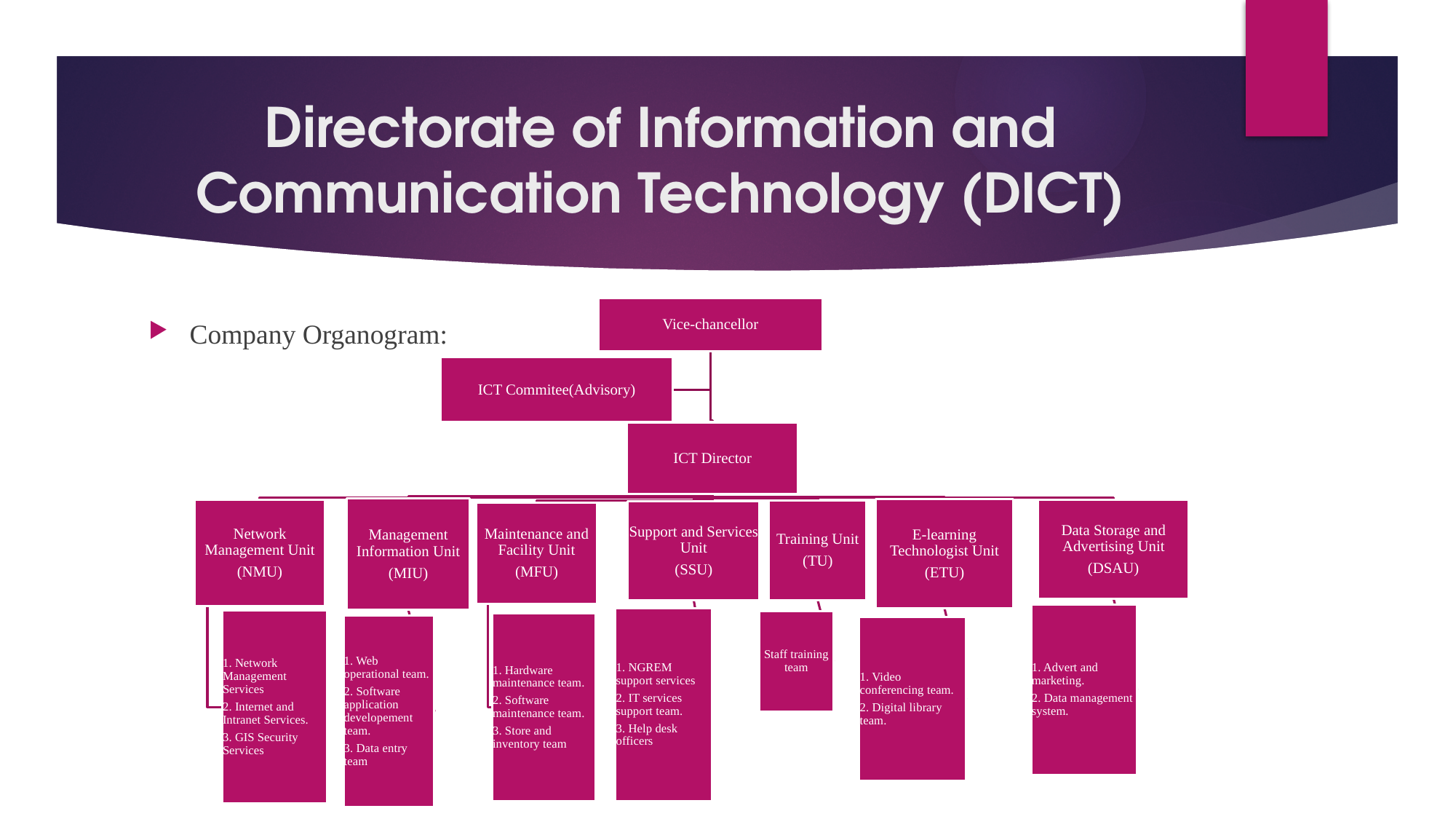

# Directorate of Information and Communication Technology (DICT)
Vice-chancellor
ICT Director
Network Management Unit
(NMU)
1. Network Management Services
2. Internet and Intranet Services.
3. GIS Security Services
Management Information Unit
(MIU)
1. Web operational team.
2. Software application developement team.
3. Data entry team
Maintenance and Facility Unit
(MFU)
1. Hardware maintenance team.
2. Software maintenance team.
3. Store and inventory team
Support and Services Unit
(SSU)
1. NGREM support services
2. IT services support team.
3. Help desk officers
Training Unit
(TU)
Staff training team
E-learning Technologist Unit
(ETU)
1. Video conferencing team.
2. Digital library team.
Data Storage and Advertising Unit
(DSAU)
1. Advert and marketing.
2. Data management system.
ICT Commitee(Advisory)
Company Organogram: